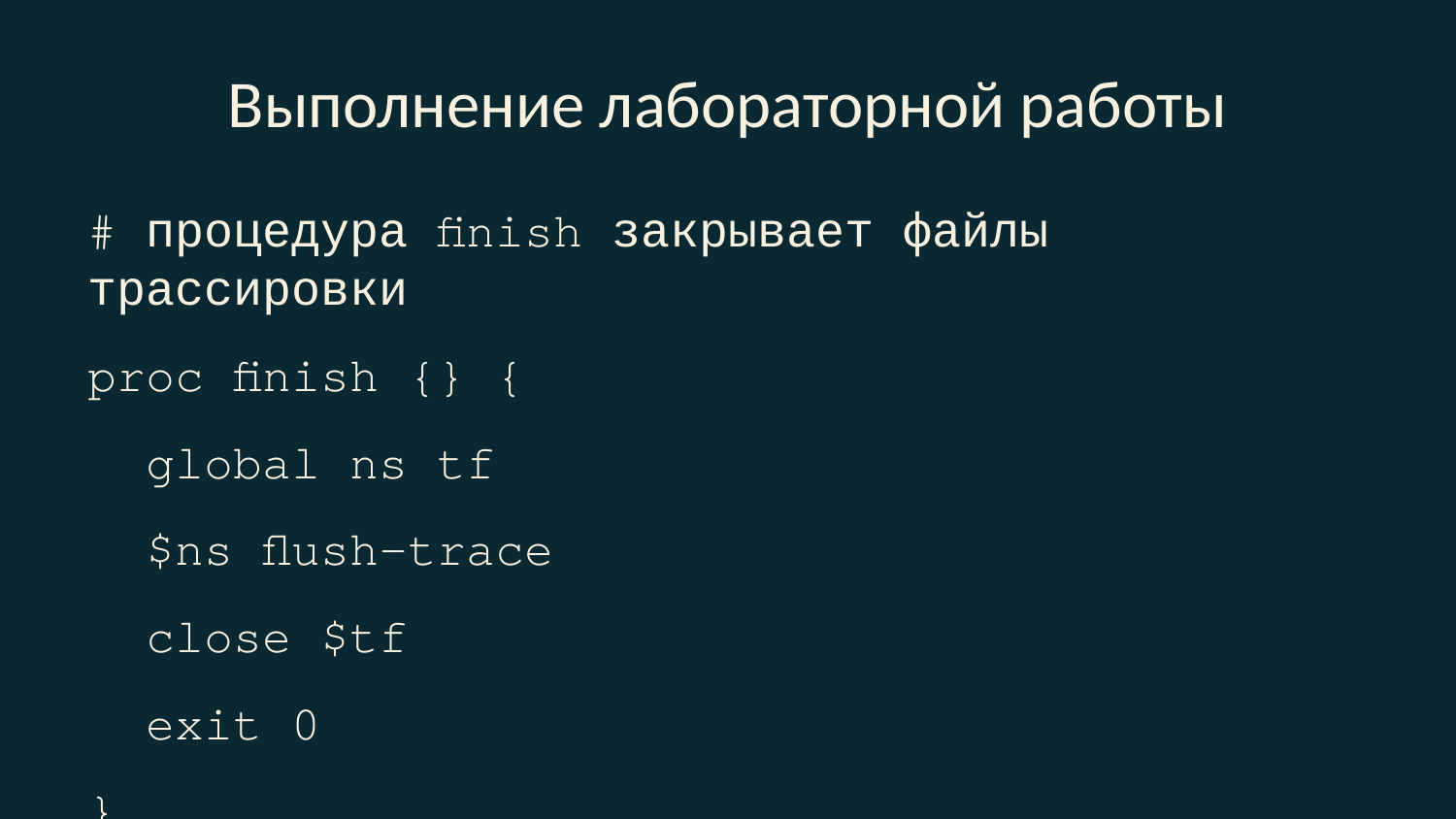

# Выполнение лабораторной работы
# процедура finish закрывает файлы трассировки
proc finish {} {
  global ns tf
  $ns flush-trace
  close $tf
  exit 0
}
# процедура случайного генерирования пакетов
proc sendpacket {} {
  global ns src InterArrivalTime pktSize
  set time [$ns now]
  $ns at [expr $time +[$InterArrivalTime value]] "sendpacket"
  set bytes [expr round ([$pktSize value])]
  $src send $bytes
}